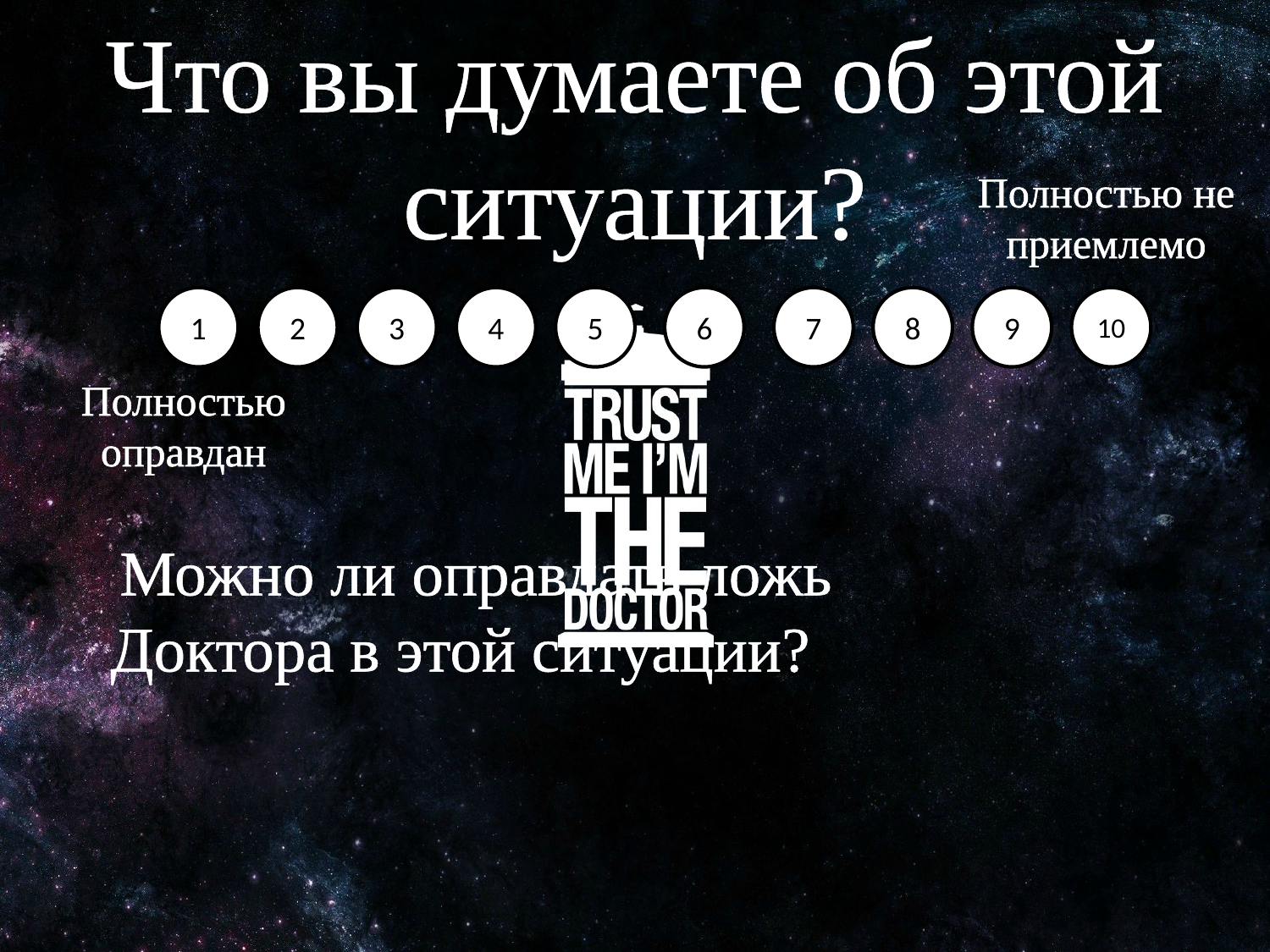

Что вы думаете об этой ситуации?
Полностью не приемлемо
1
2
3
4
5
6
7
8
9
10
Полностью оправдан
Можно ли оправдать ложь Доктора в этой ситуации?